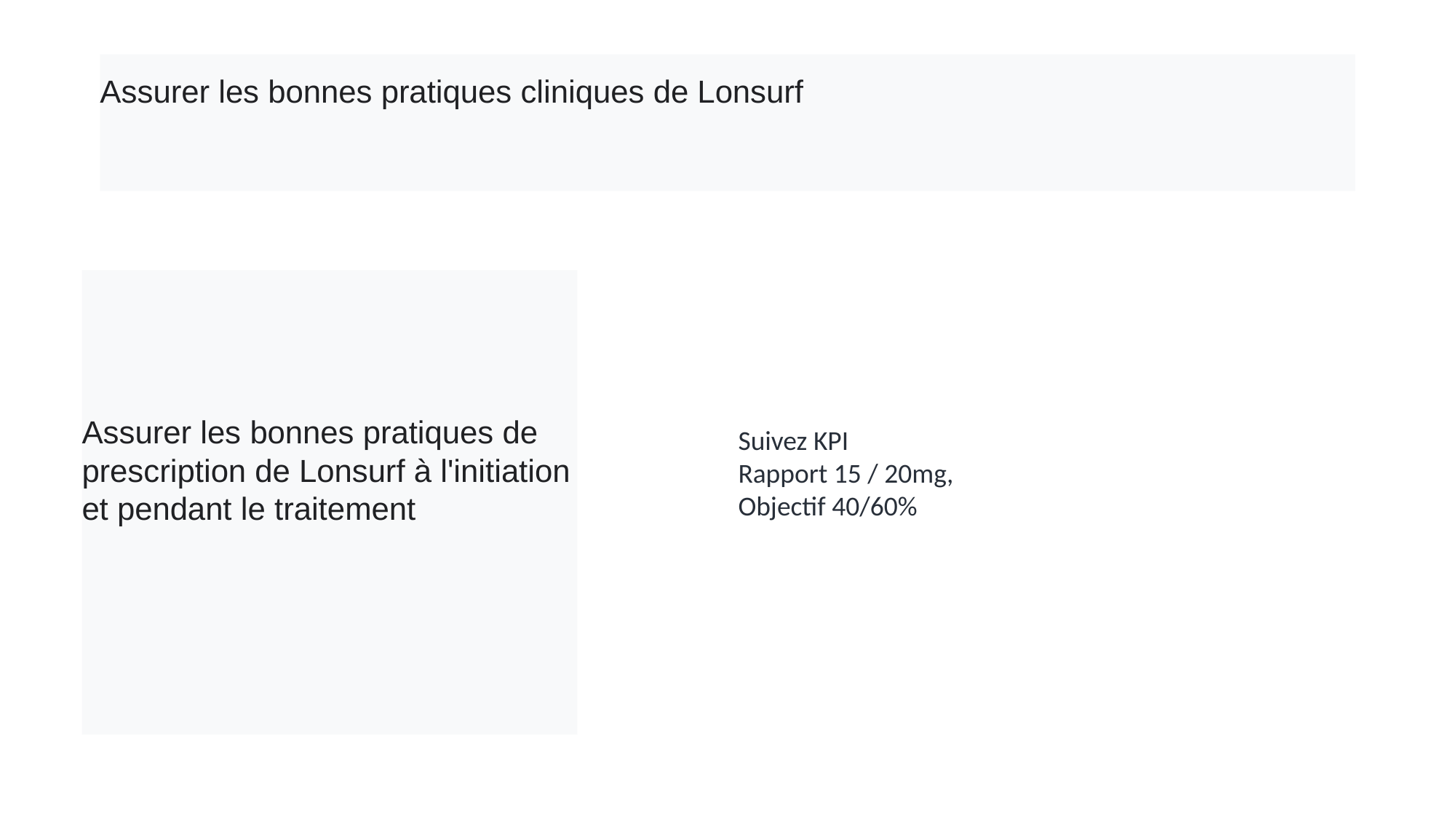

# Assurer les bonnes pratiques cliniques de Lonsurf

Assurer les bonnes pratiques de prescription de Lonsurf à l'initiation et pendant le traitement

Suivez KPI
Rapport 15 / 20mg,
Objectif 40/60%